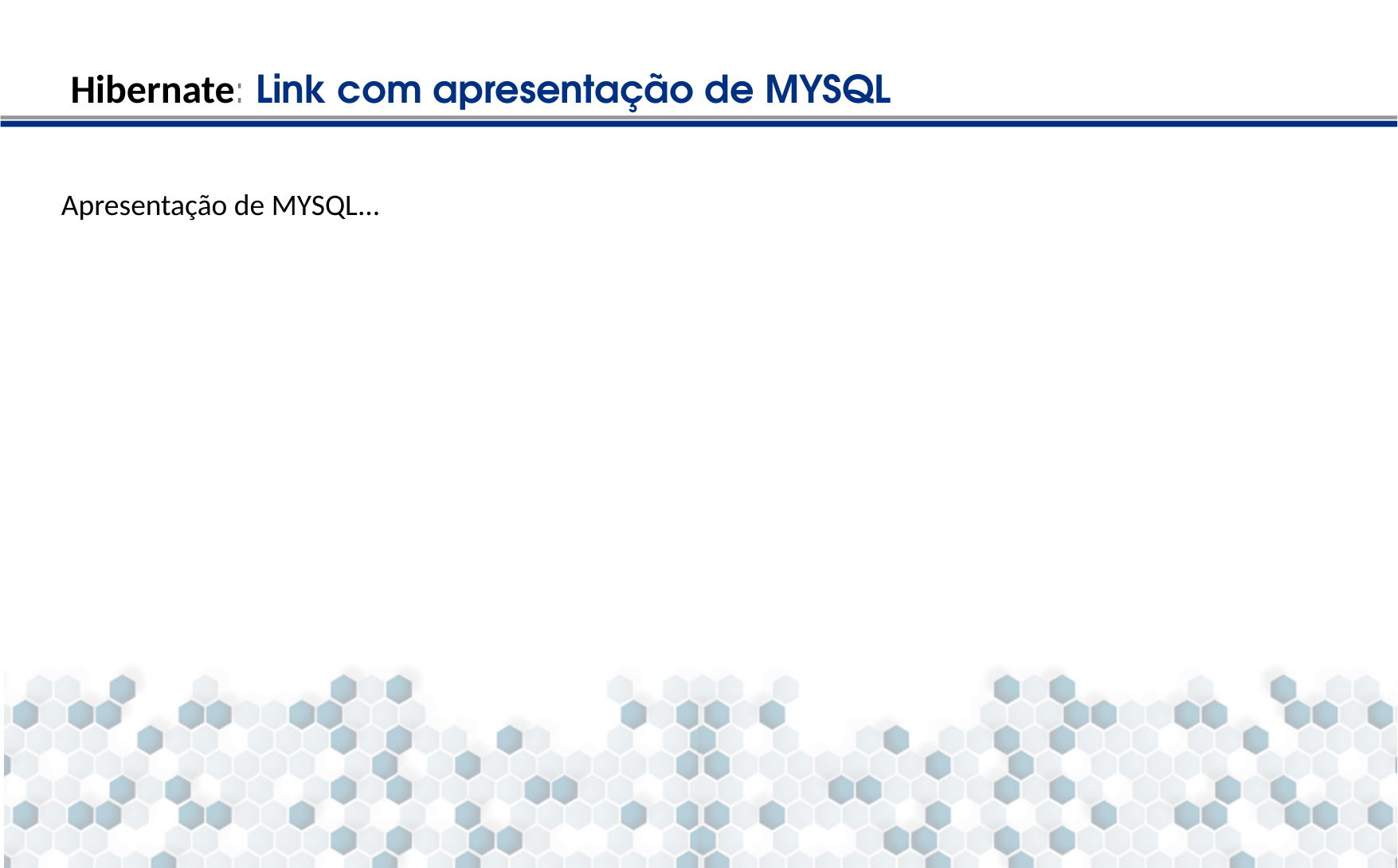

Hibernate: Link com apresentação de MYSQL
Apresentação de MYSQL...